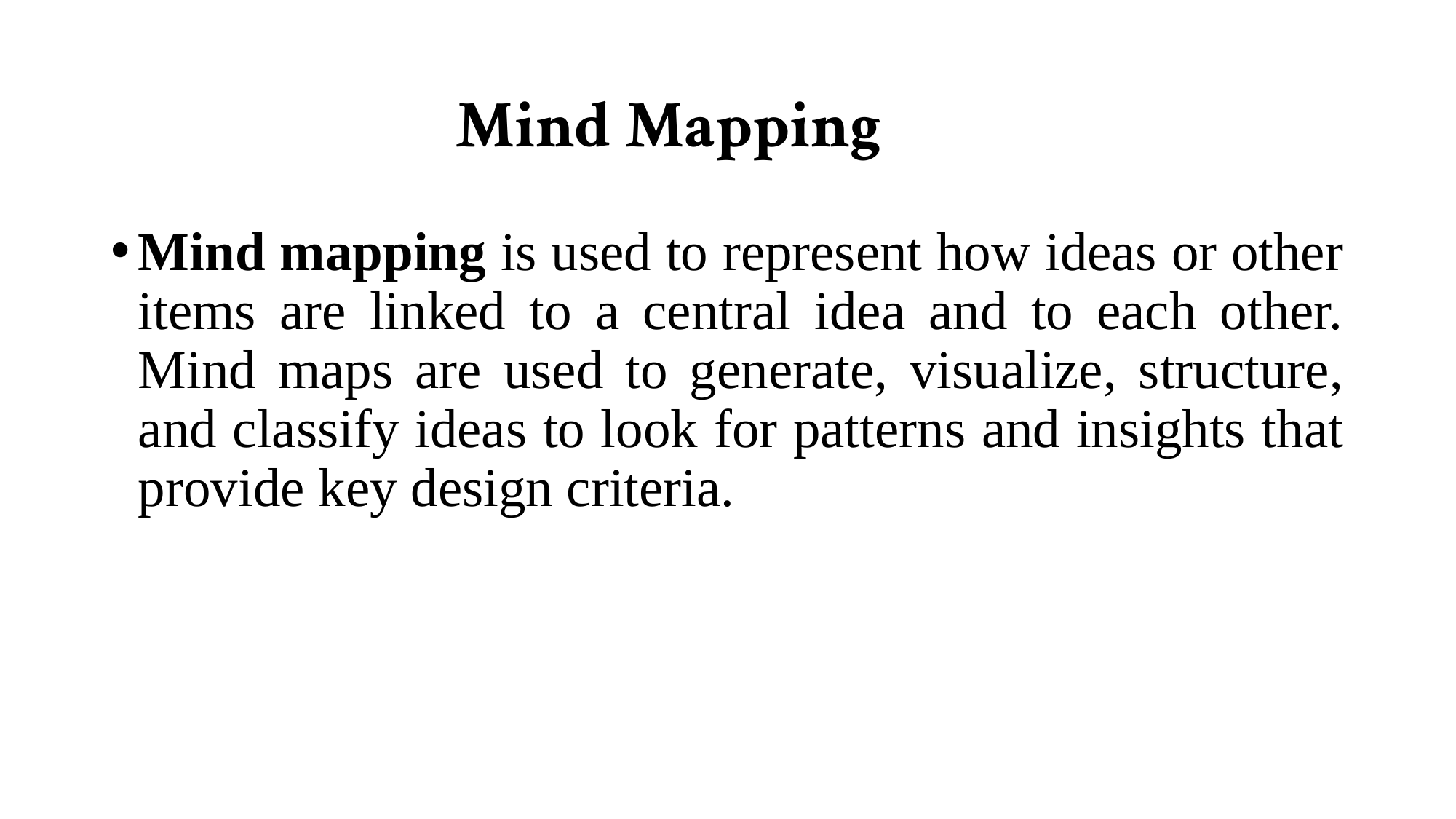

# Mind Mapping
Mind mapping is used to represent how ideas or other items are linked to a central idea and to each other. Mind maps are used to generate, visualize, structure, and classify ideas to look for patterns and insights that provide key design criteria.